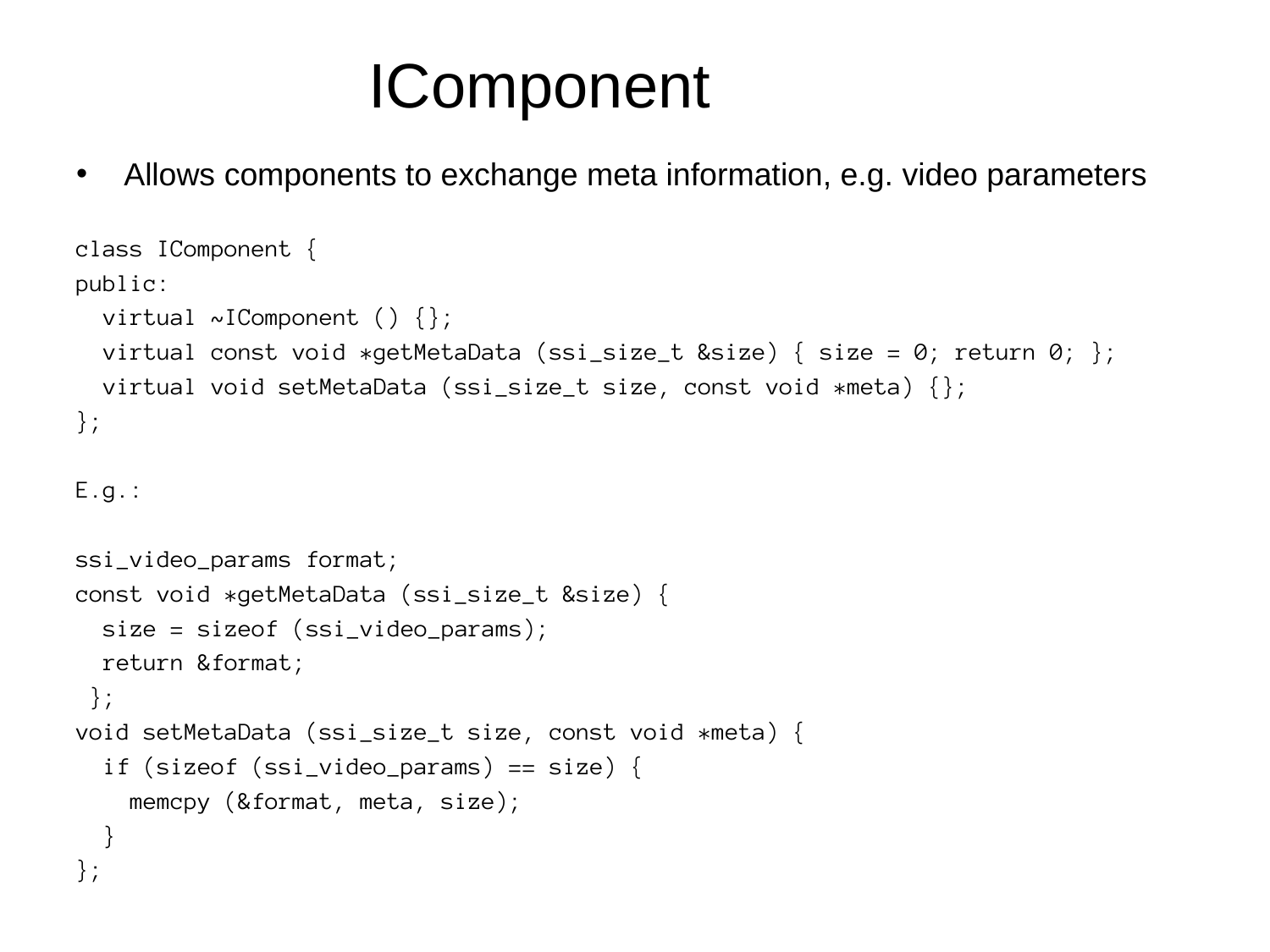

# IComponent
Allows components to exchange meta information, e.g. video parameters

class IComponent {
public:
  virtual ~IComponent () {};
  virtual const void *getMetaData (ssi_size_t &size) { size = 0; return 0; };
  virtual void setMetaData (ssi_size_t size, const void *meta) {};
};

E.g.:

ssi_video_params format;
const void *getMetaData (ssi_size_t &size) {
  size = sizeof (ssi_video_params);
  return &format;
 };
void setMetaData (ssi_size_t size, const void *meta) {
  if (sizeof (ssi_video_params) == size) {
    memcpy (&format, meta, size);
  }
};